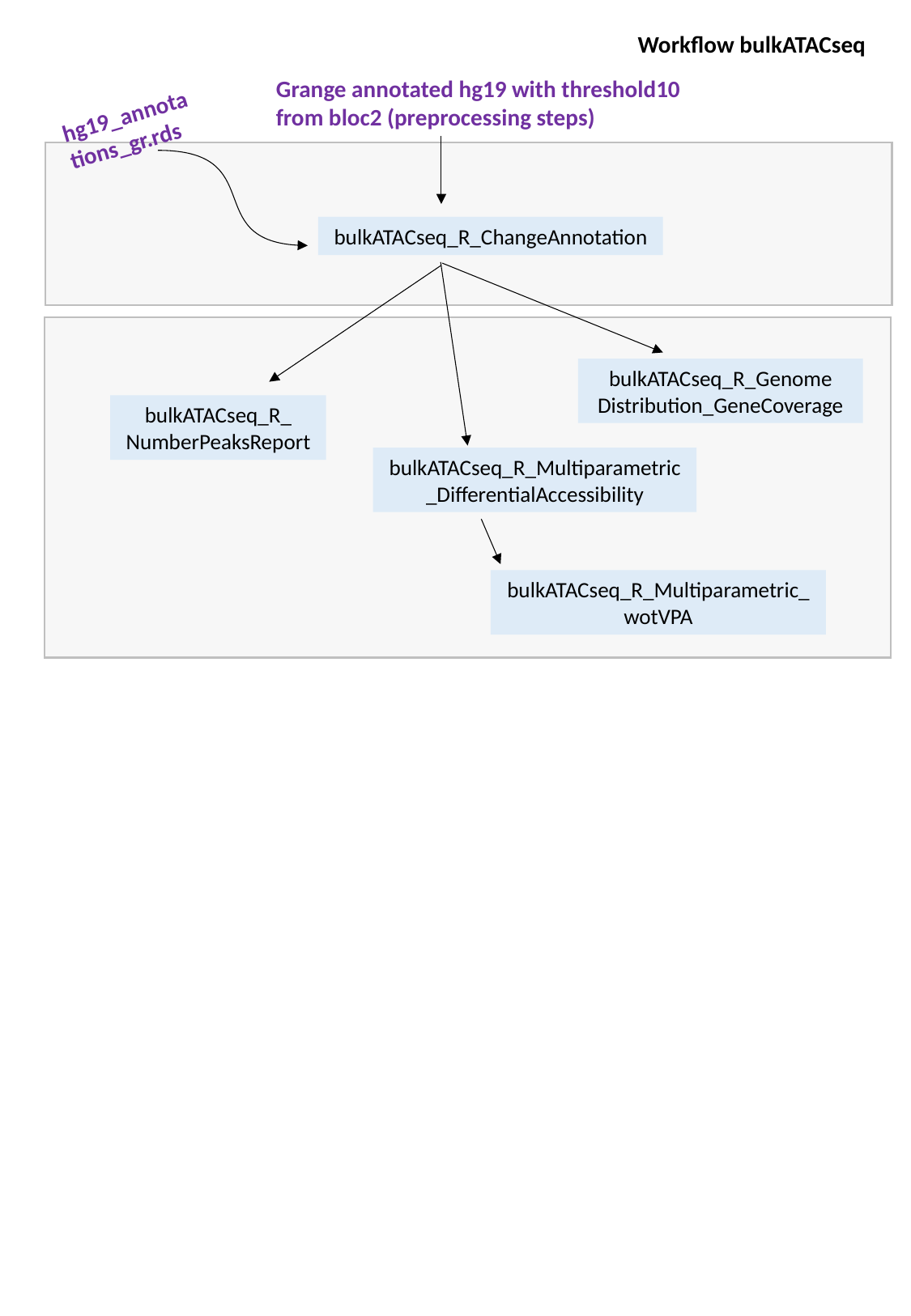

Workflow bulkATACseq
Grange annotated hg19 with threshold10 from bloc2 (preprocessing steps)
hg19_annotations_gr.rds

bulkATACseq_R_ChangeAnnotation

bulkATACseq_R_Genome
Distribution_GeneCoverage
bulkATACseq_R_
NumberPeaksReport
bulkATACseq_R_Multiparametric_DifferentialAccessibility
bulkATACseq_R_Multiparametric_wotVPA